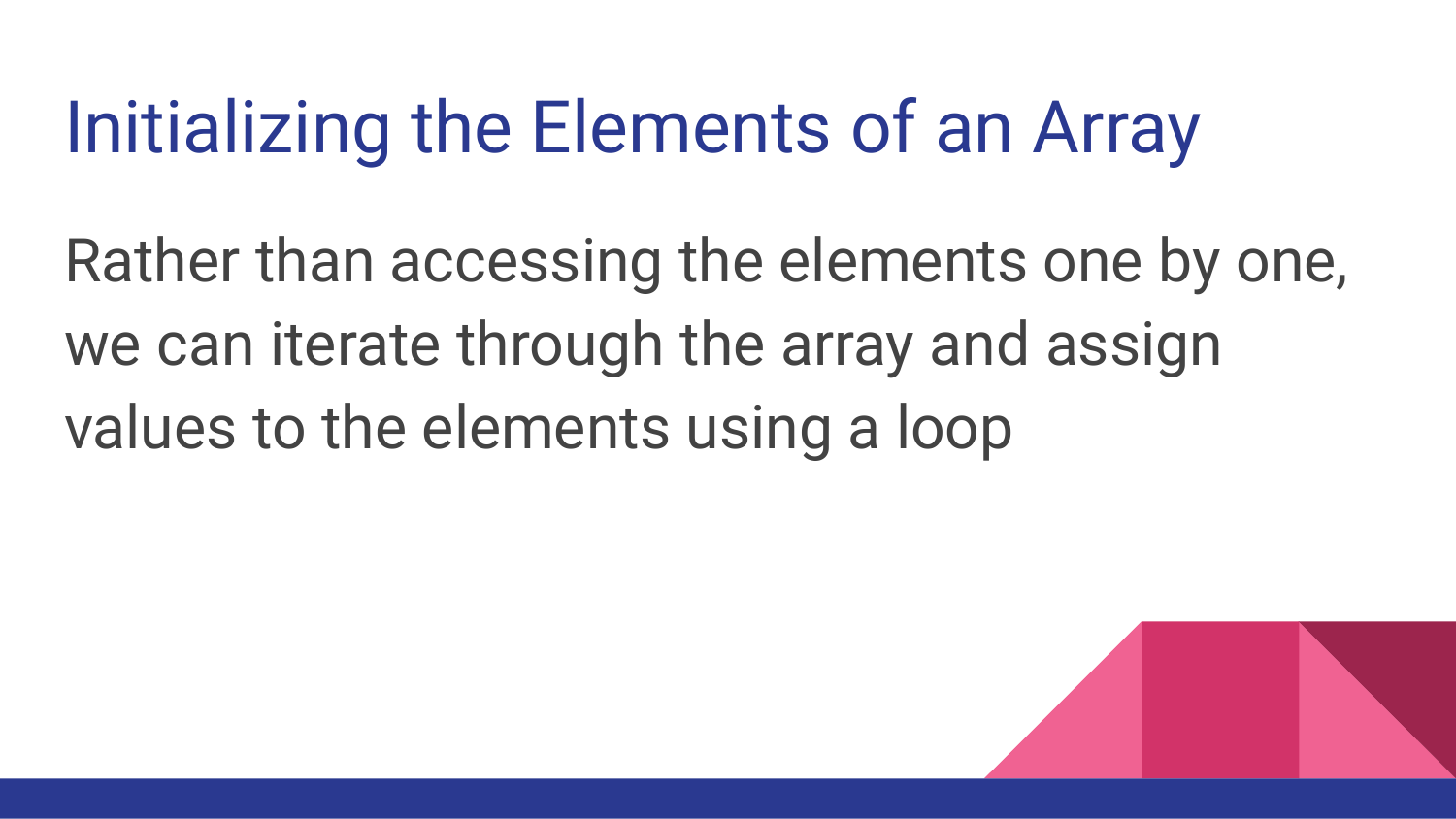

# Initializing the Elements of an Array
Rather than accessing the elements one by one, we can iterate through the array and assign values to the elements using a loop